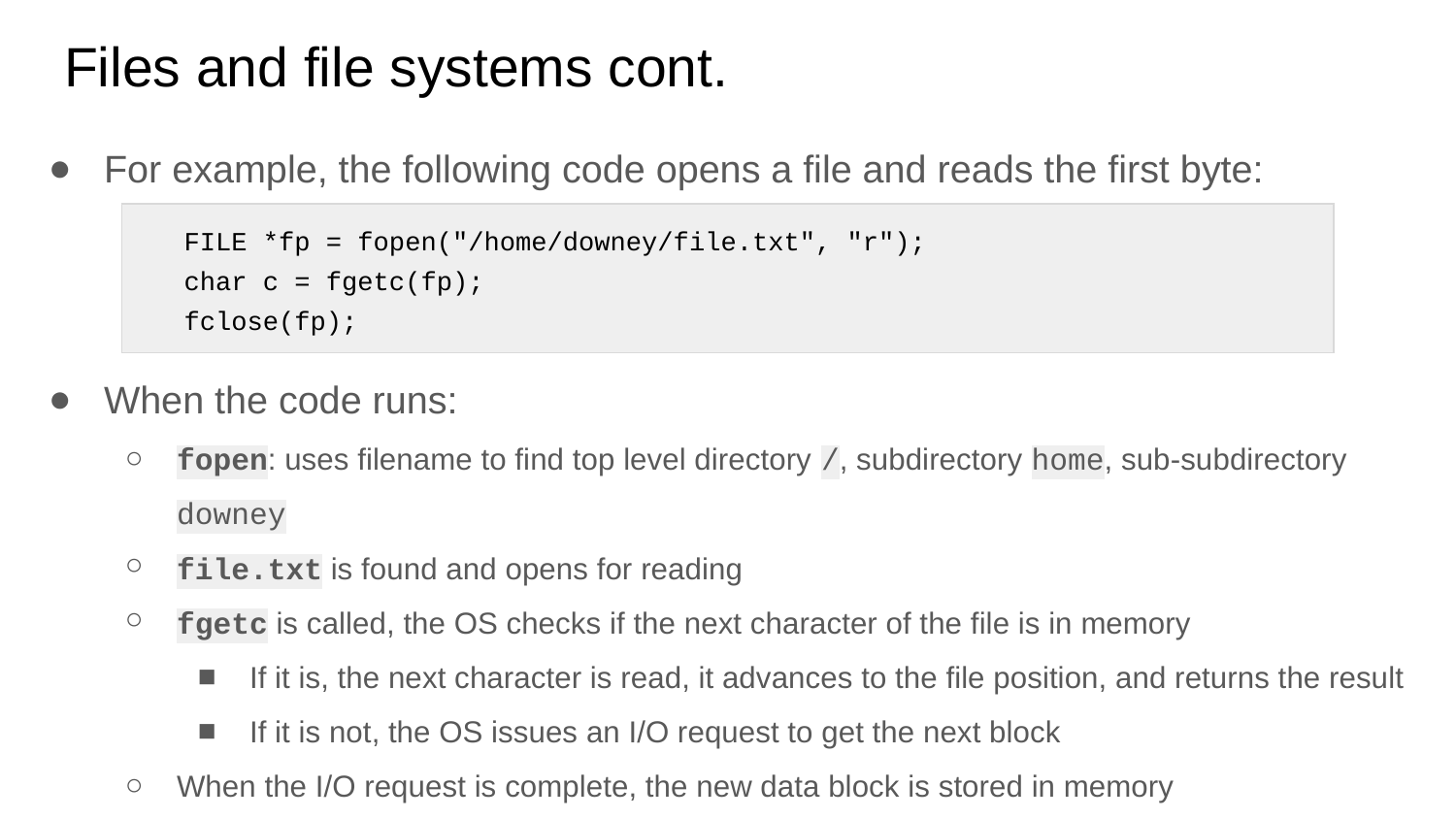

# Files and file systems cont.
For example, the following code opens a file and reads the first byte:

When the code runs:
fopen: uses filename to find top level directory /, subdirectory home, sub-subdirectory downey
file.txt is found and opens for reading
fgetc is called, the OS checks if the next character of the file is in memory
If it is, the next character is read, it advances to the file position, and returns the result
If it is not, the OS issues an I/O request to get the next block
When the I/O request is complete, the new data block is stored in memory
| FILE \*fp = fopen("/home/downey/file.txt", "r"); char c = fgetc(fp); fclose(fp); |
| --- |